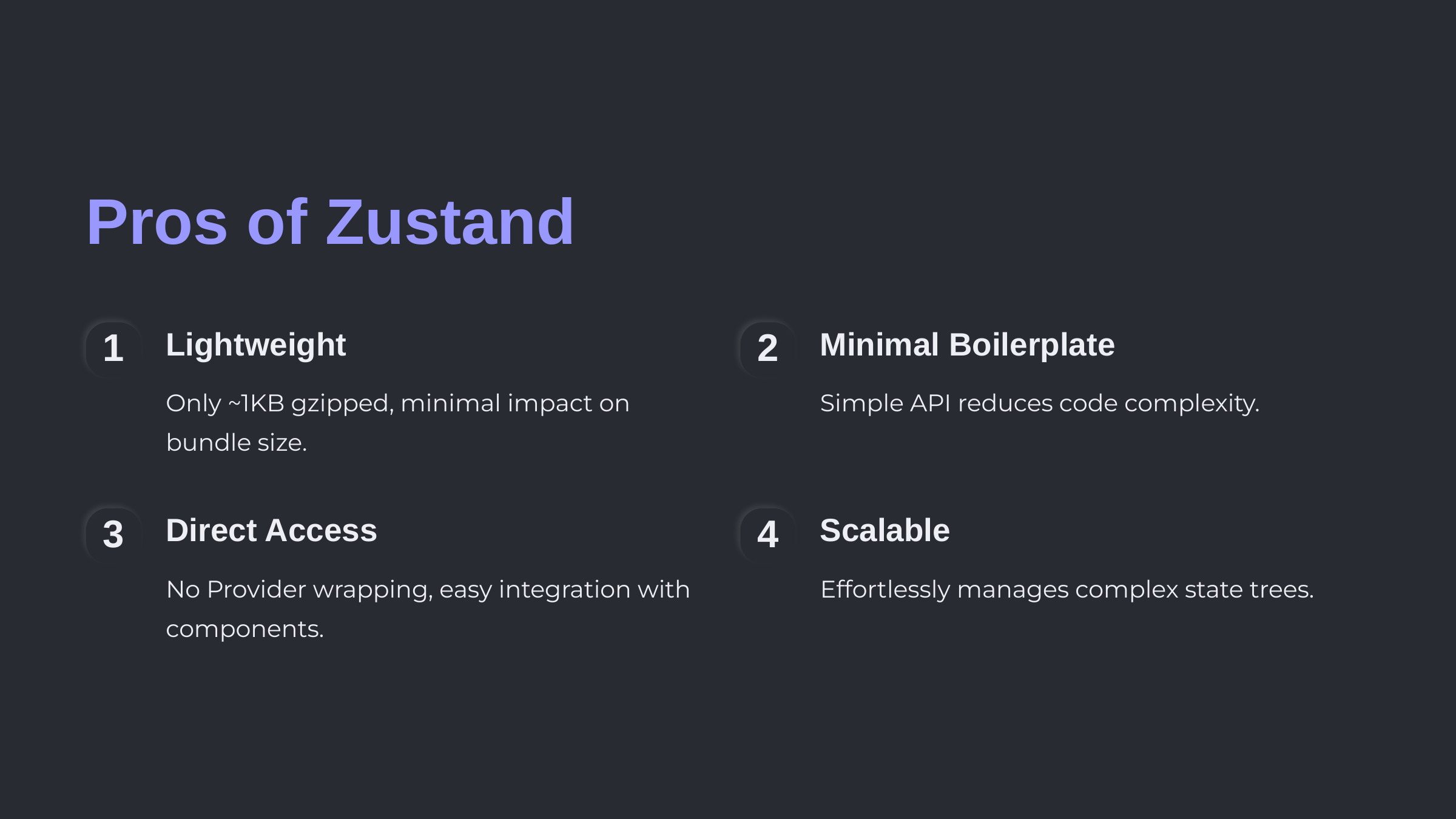

Pros of Zustand

Lightweight

Minimal Boilerplate
1
2
Only ~1KB gzipped, minimal impact on bundle size.
Simple API reduces code complexity.

Direct Access

Scalable
3
4
No Provider wrapping, easy integration with components.
Effortlessly manages complex state trees.